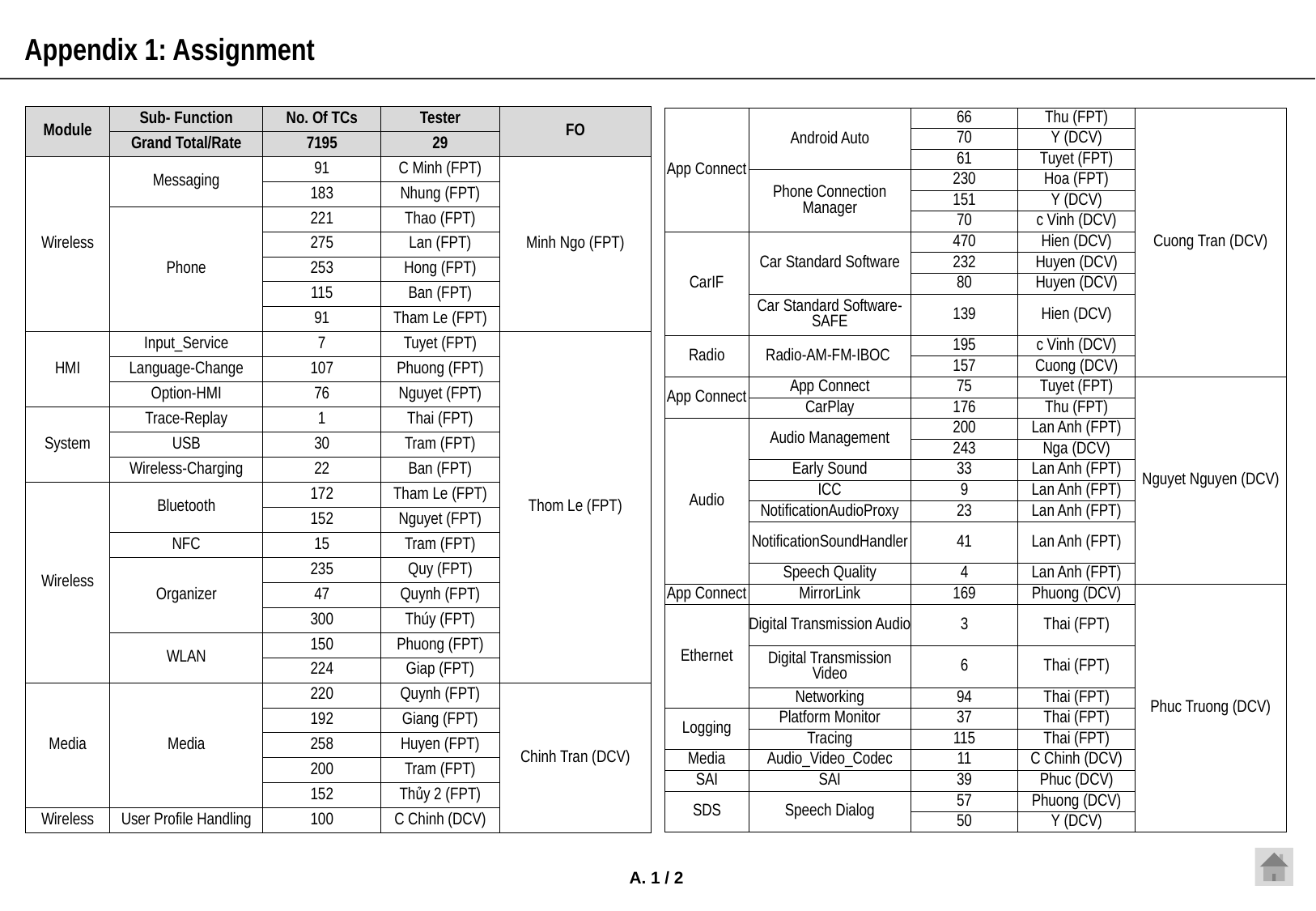

Appendix 1: Assignment

| Module | Sub- Function | No. Of TCs | Tester | FO |
| --- | --- | --- | --- | --- |
|  | Grand Total/Rate | 7195 | 29 |  |
| Wireless | Messaging | 91 | C Minh (FPT) | Minh Ngo (FPT) |
|  |  | 183 | Nhung (FPT) |  |
|  | Phone | 221 | Thao (FPT) |  |
|  |  | 275 | Lan (FPT) |  |
|  |  | 253 | Hong (FPT) |  |
|  |  | 115 | Ban (FPT) |  |
|  |  | 91 | Tham Le (FPT) |  |
| HMI | Input\_Service | 7 | Tuyet (FPT) | Thom Le (FPT) |
|  | Language-Change | 107 | Phuong (FPT) |  |
|  | Option-HMI | 76 | Nguyet (FPT) |  |
| System | Trace-Replay | 1 | Thai (FPT) |  |
|  | USB | 30 | Tram (FPT) |  |
|  | Wireless-Charging | 22 | Ban (FPT) |  |
| Wireless | Bluetooth | 172 | Tham Le (FPT) |  |
|  |  | 152 | Nguyet (FPT) |  |
|  | NFC | 15 | Tram (FPT) |  |
|  | Organizer | 235 | Quy (FPT) |  |
|  |  | 47 | Quynh (FPT) |  |
|  |  | 300 | Thúy (FPT) |  |
|  | WLAN | 150 | Phuong (FPT) |  |
|  |  | 224 | Giap (FPT) |  |
| Media | Media | 220 | Quynh (FPT) | Chinh Tran (DCV) |
|  |  | 192 | Giang (FPT) |  |
|  |  | 258 | Huyen (FPT) |  |
|  |  | 200 | Tram (FPT) |  |
|  |  | 152 | Thủy 2 (FPT) |  |
| Wireless | User Profile Handling | 100 | C Chinh (DCV) |  |
| App Connect | Android Auto | 66 | Thu (FPT) | Cuong Tran (DCV) |
| --- | --- | --- | --- | --- |
|  |  | 70 | Y (DCV) |  |
|  |  | 61 | Tuyet (FPT) |  |
|  | Phone Connection Manager | 230 | Hoa (FPT) |  |
|  |  | 151 | Y (DCV) |  |
|  |  | 70 | c Vinh (DCV) |  |
| CarIF | Car Standard Software | 470 | Hien (DCV) |  |
|  |  | 232 | Huyen (DCV) |  |
|  |  | 80 | Huyen (DCV) |  |
|  | Car Standard Software-SAFE | 139 | Hien (DCV) |  |
| Radio | Radio-AM-FM-IBOC | 195 | c Vinh (DCV) |  |
|  |  | 157 | Cuong (DCV) |  |
| App Connect | App Connect | 75 | Tuyet (FPT) | Nguyet Nguyen (DCV) |
|  | CarPlay | 176 | Thu (FPT) |  |
| Audio | Audio Management | 200 | Lan Anh (FPT) |  |
|  |  | 243 | Nga (DCV) |  |
|  | Early Sound | 33 | Lan Anh (FPT) |  |
|  | ICC | 9 | Lan Anh (FPT) |  |
|  | NotificationAudioProxy | 23 | Lan Anh (FPT) |  |
|  | NotificationSoundHandler | 41 | Lan Anh (FPT) |  |
|  | Speech Quality | 4 | Lan Anh (FPT) |  |
| App Connect | MirrorLink | 169 | Phuong (DCV) | Phuc Truong (DCV) |
| Ethernet | Digital Transmission Audio | 3 | Thai (FPT) |  |
|  | Digital Transmission Video | 6 | Thai (FPT) |  |
|  | Networking | 94 | Thai (FPT) |  |
| Logging | Platform Monitor | 37 | Thai (FPT) |  |
|  | Tracing | 115 | Thai (FPT) |  |
| Media | Audio\_Video\_Codec | 11 | C Chinh (DCV) |  |
| SAI | SAI | 39 | Phuc (DCV) |  |
| SDS | Speech Dialog | 57 | Phuong (DCV) |  |
|  |  | 50 | Y (DCV) |  |

A. 1 / 2